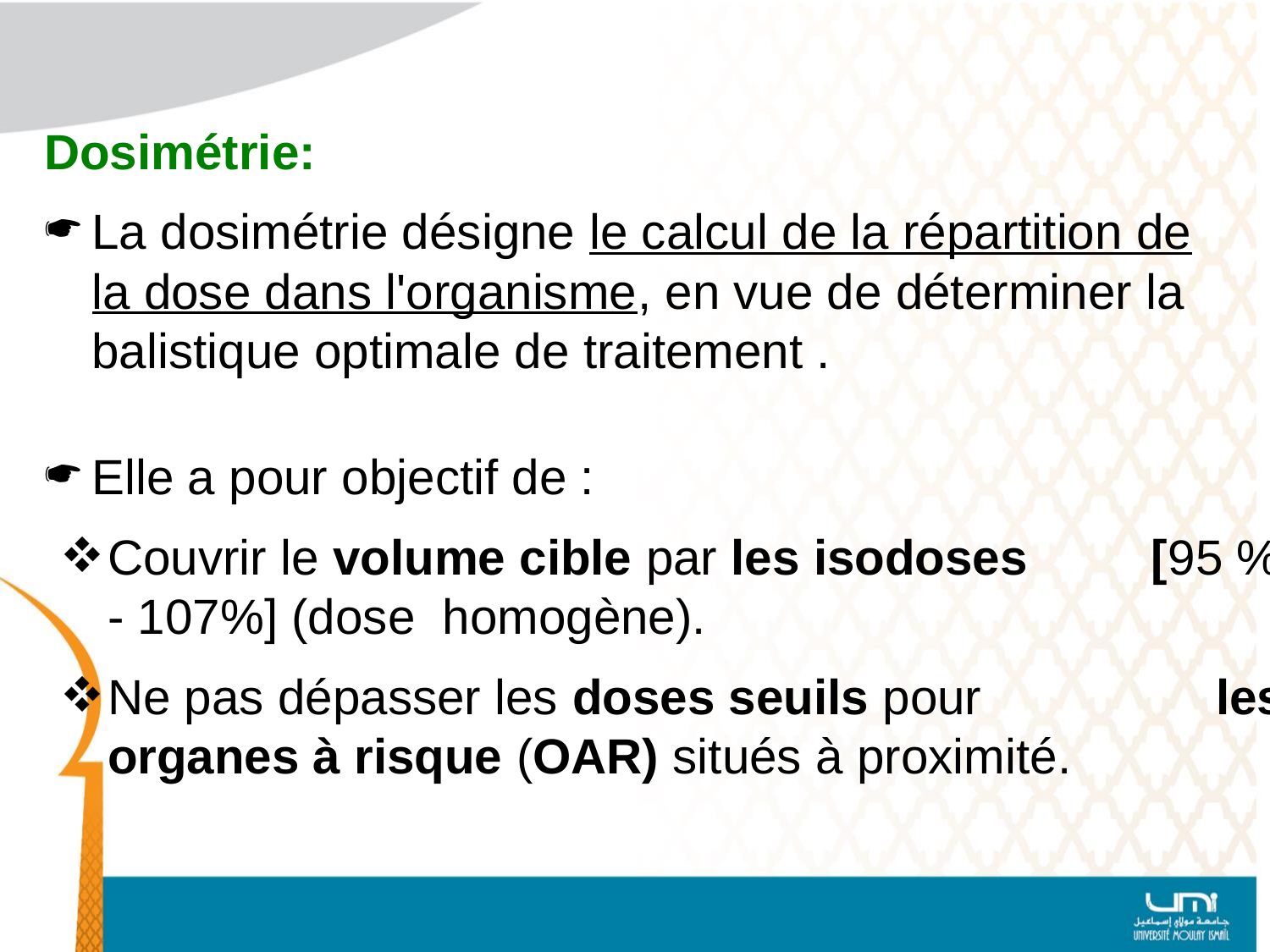

# Dosimétrie:
La dosimétrie désigne le calcul de la répartition de     la dose dans l'organisme, en vue de déterminer la balistique optimale de traitement .

Elle a pour objectif de :
Couvrir le volume cible par les isodoses         [95 % - 107%] (dose  homogène).
Ne pas dépasser les doses seuils pour                 les organes à risque (OAR) situés à proximité.